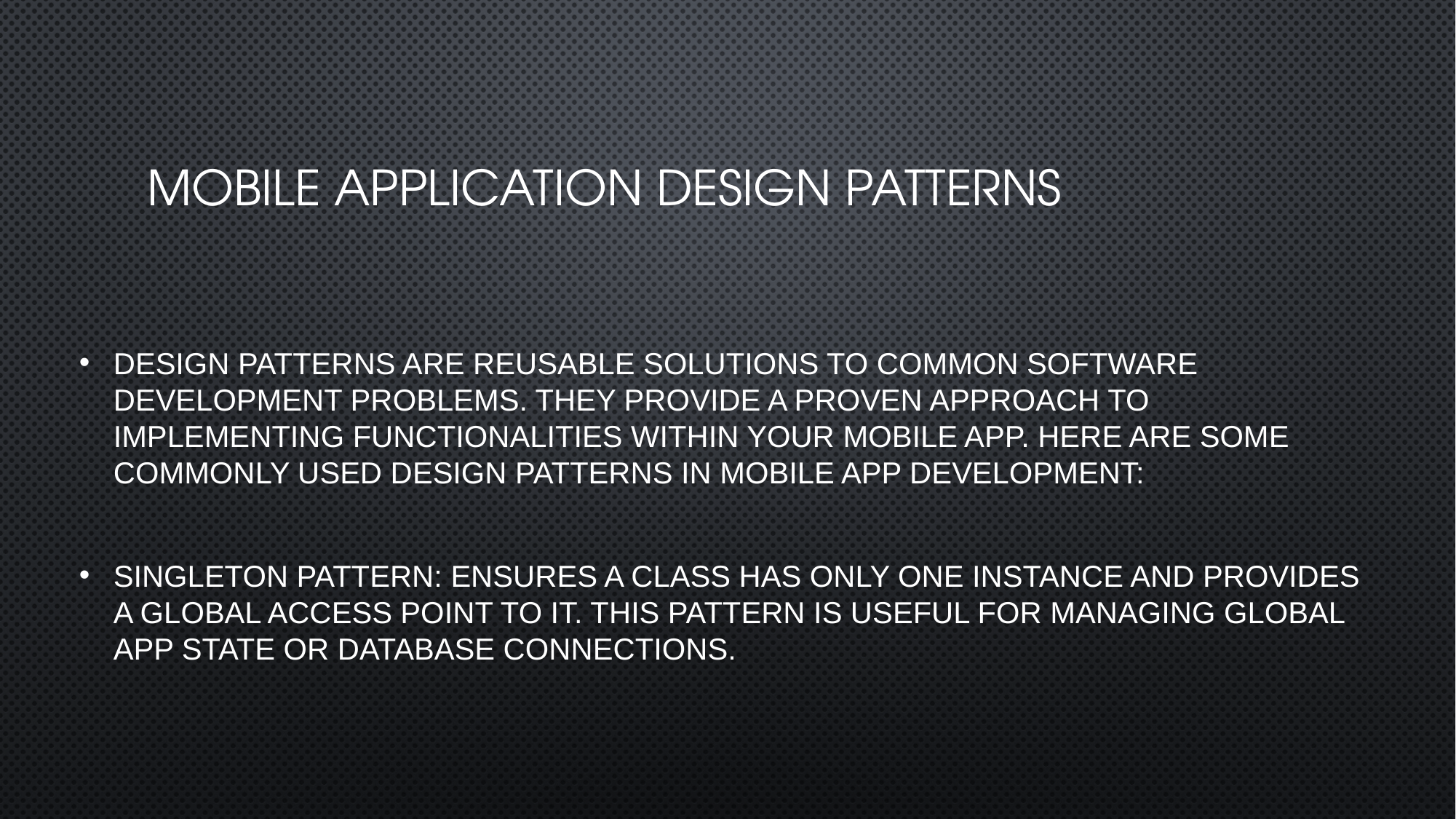

# Mobile application design patterns
Design patterns are reusable solutions to common software development problems. They provide a proven approach to implementing functionalities within your mobile app. Here are some commonly used design patterns in mobile app development:

Singleton Pattern: Ensures a class has only one instance and provides a global access point to it. This pattern is useful for managing global app state or database connections.